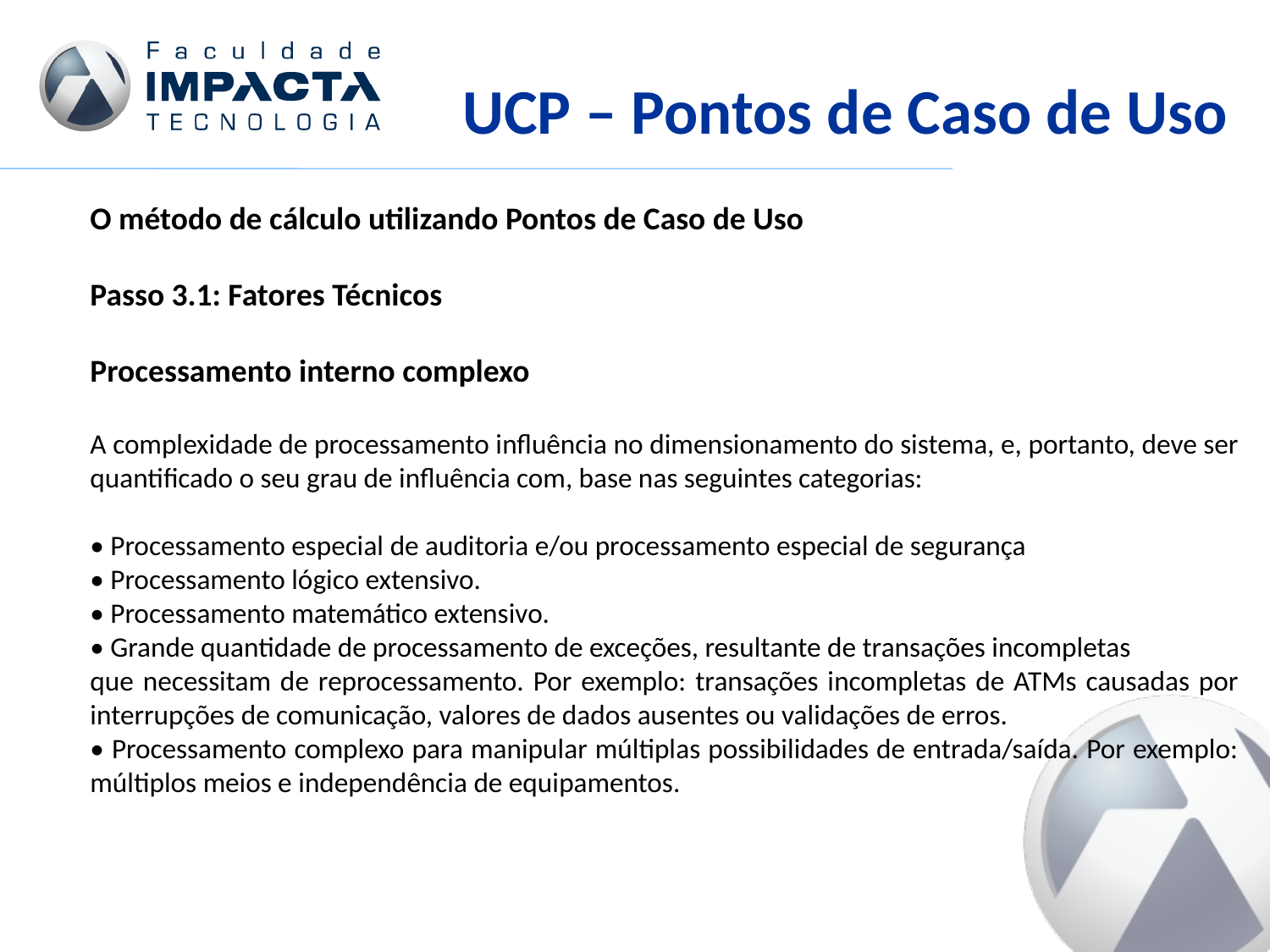

UCP – Pontos de Caso de Uso

O método de cálculo utilizando Pontos de Caso de Uso

Passo 3.1: Fatores Técnicos

Processamento interno complexo

A complexidade de processamento influência no dimensionamento do sistema, e, portanto, deve ser quantificado o seu grau de influência com, base nas seguintes categorias:

• Processamento especial de auditoria e/ou processamento especial de segurança
• Processamento lógico extensivo.
• Processamento matemático extensivo.
• Grande quantidade de processamento de exceções, resultante de transações incompletas
que necessitam de reprocessamento. Por exemplo: transações incompletas de ATMs causadas por interrupções de comunicação, valores de dados ausentes ou validações de erros.
• Processamento complexo para manipular múltiplas possibilidades de entrada/saída. Por exemplo: múltiplos meios e independência de equipamentos.